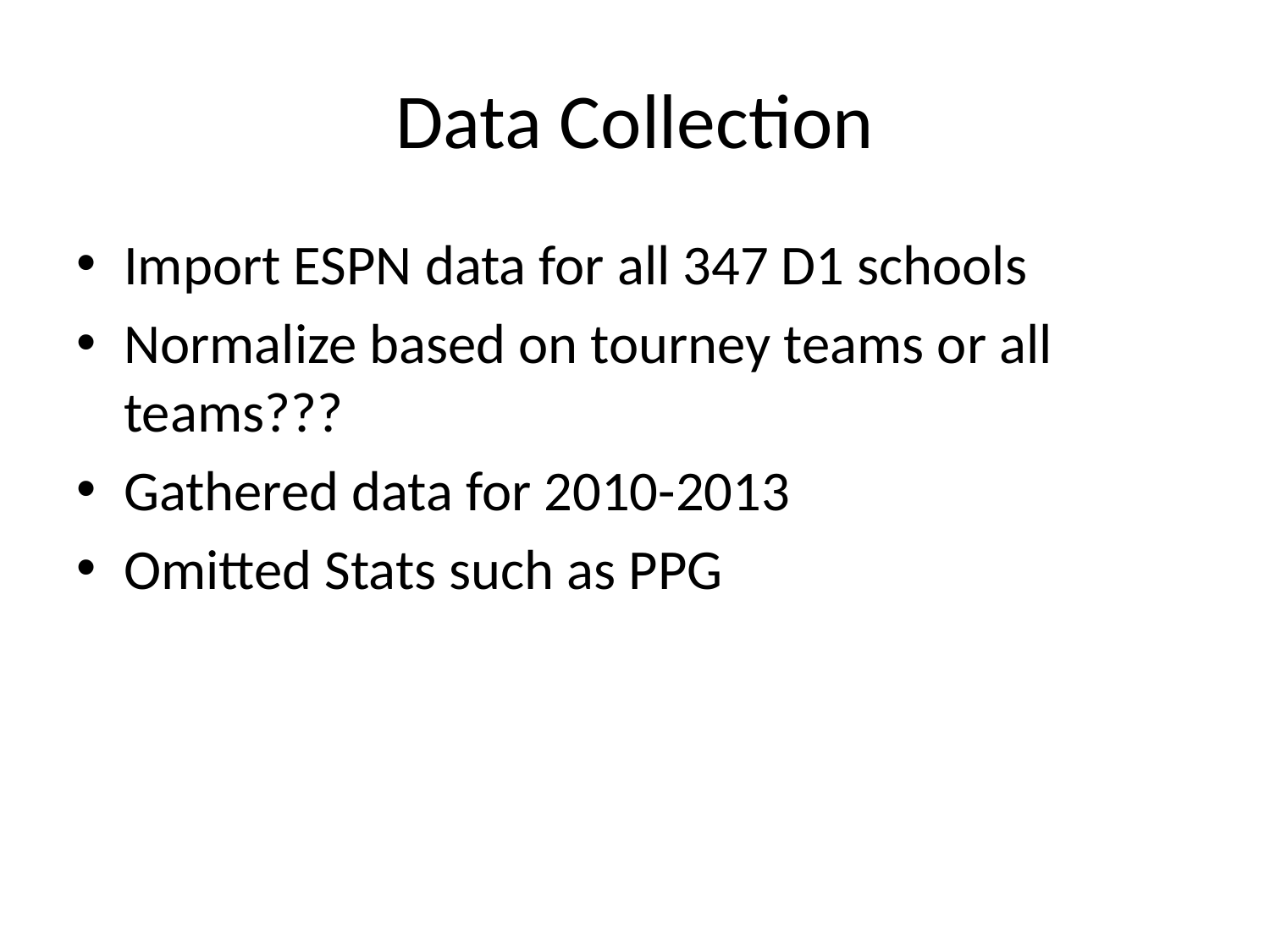

# Data Collection
Import ESPN data for all 347 D1 schools
Normalize based on tourney teams or all teams???
Gathered data for 2010-2013
Omitted Stats such as PPG